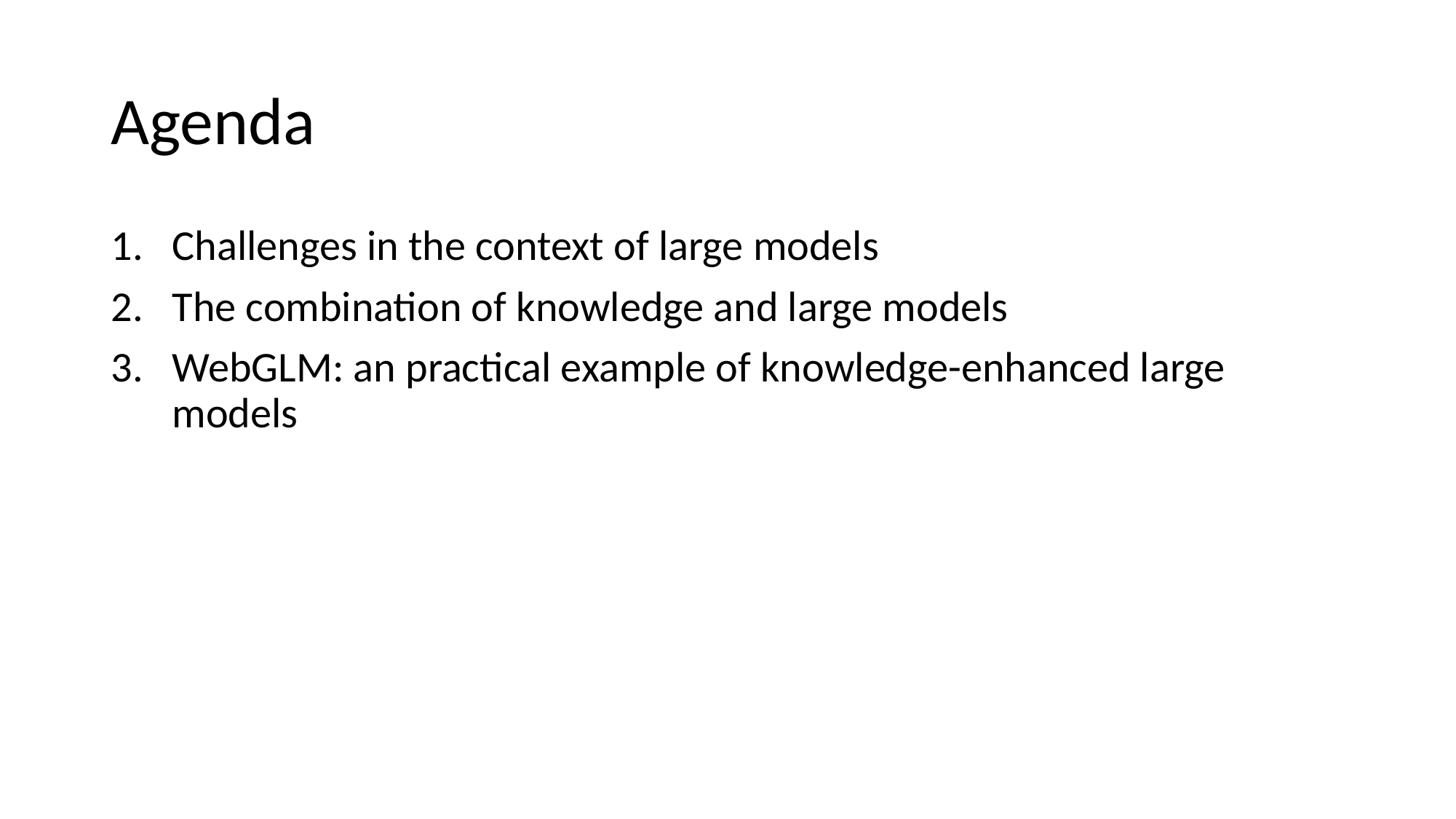

# Agenda
Challenges in the context of large models
The combination of knowledge and large models
WebGLM: an practical example of knowledge-enhanced large models